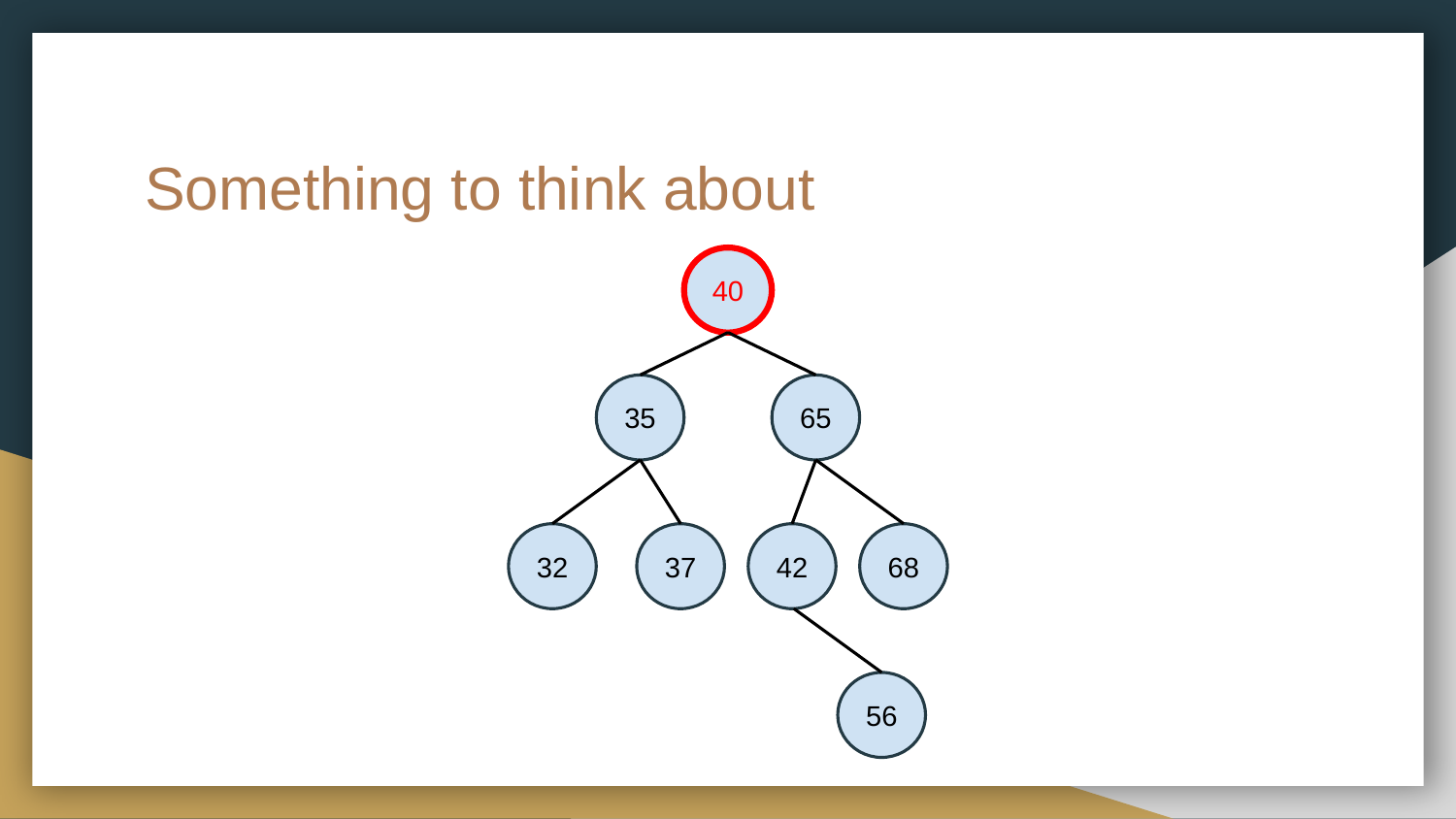

# Something to think about
40
35
65
32
37
42
68
56